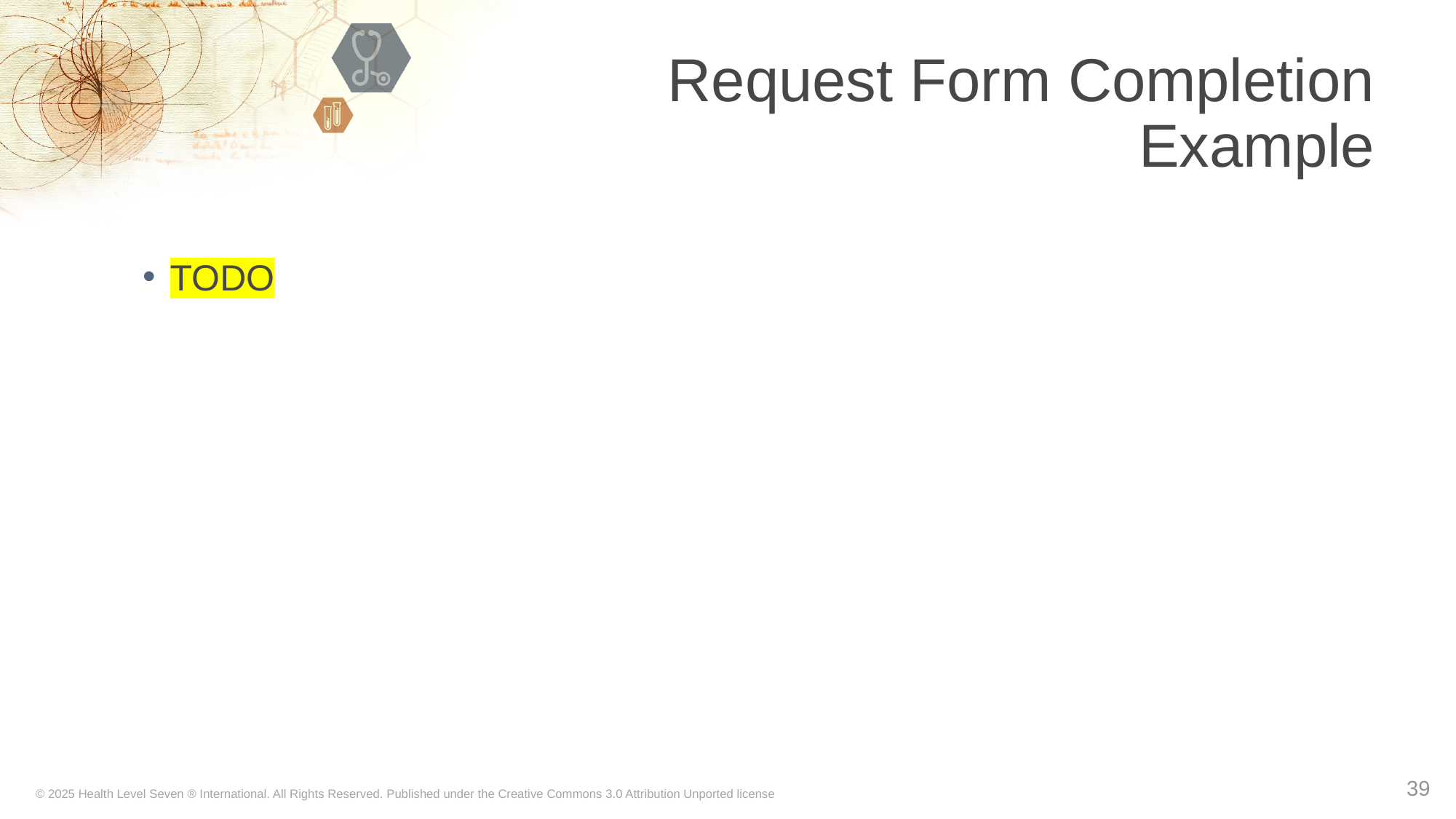

# Request Form Completion Example
TODO
39